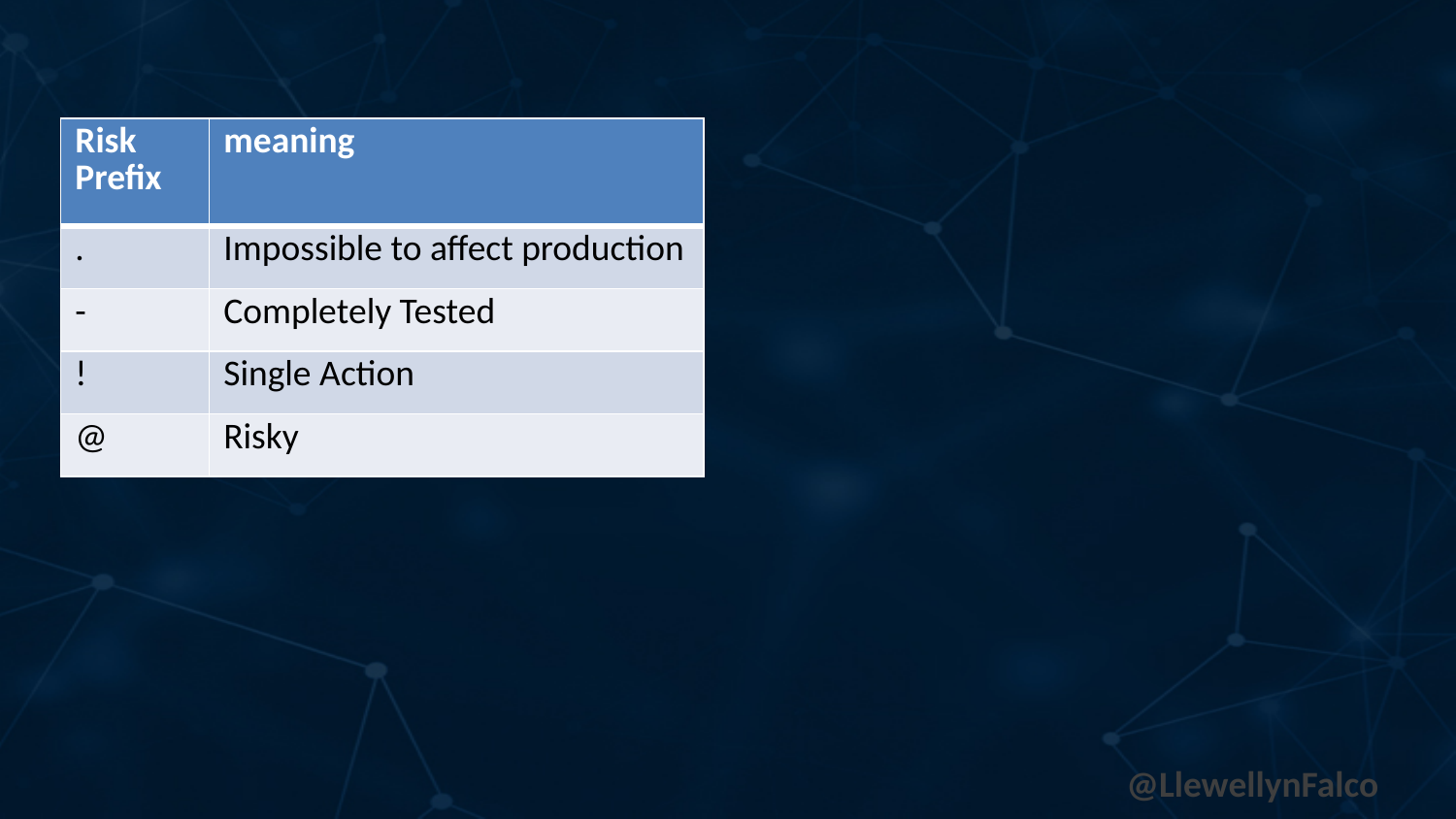

| Risk Prefix | meaning |
| --- | --- |
| . | Impossible to affect production |
| - | Completely Tested |
| ! | Single Action |
| @ | Risky |